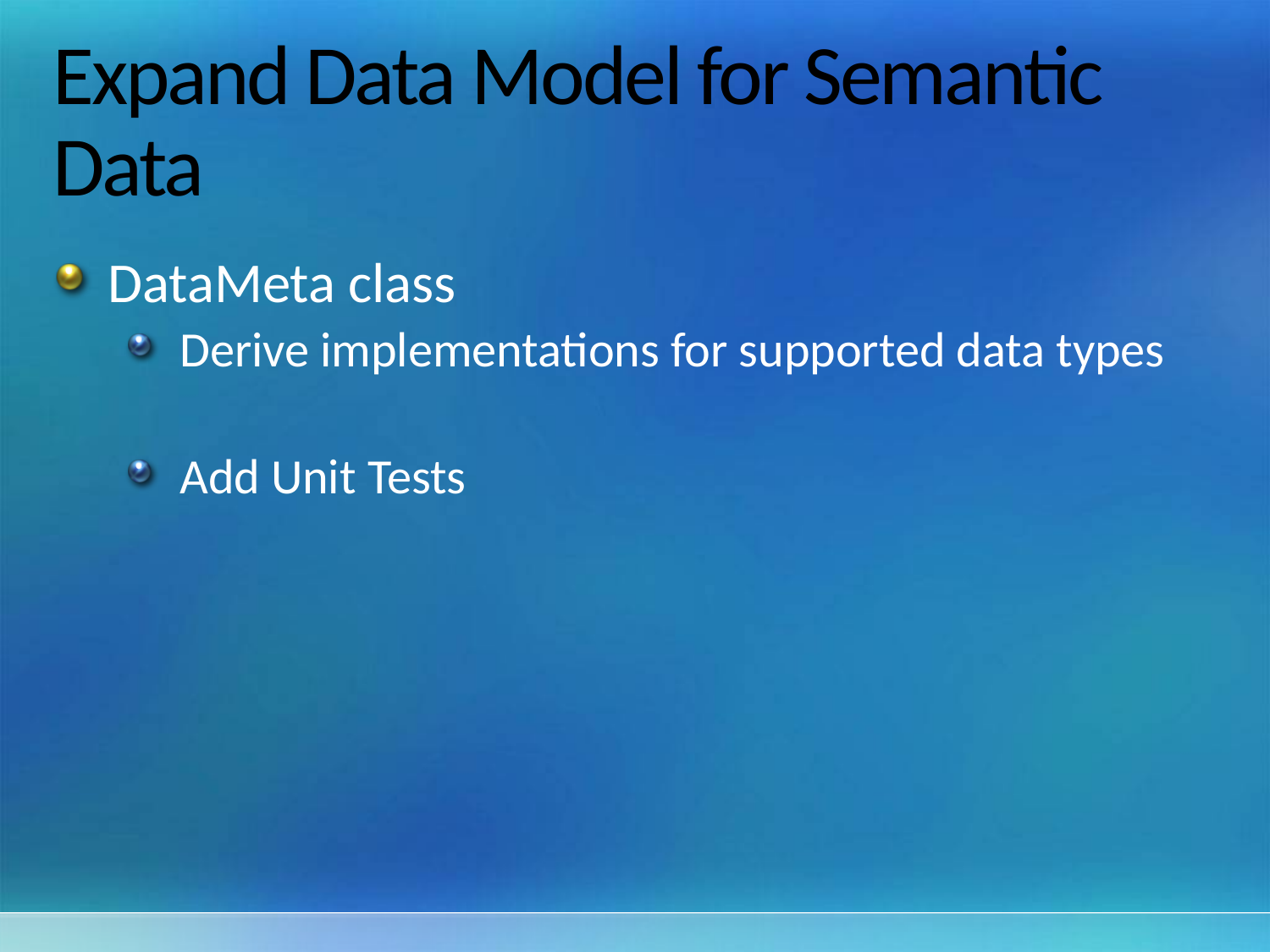

# Expand Data Model for Semantic Data
DataMeta class
Derive implementations for supported data types

Add Unit Tests